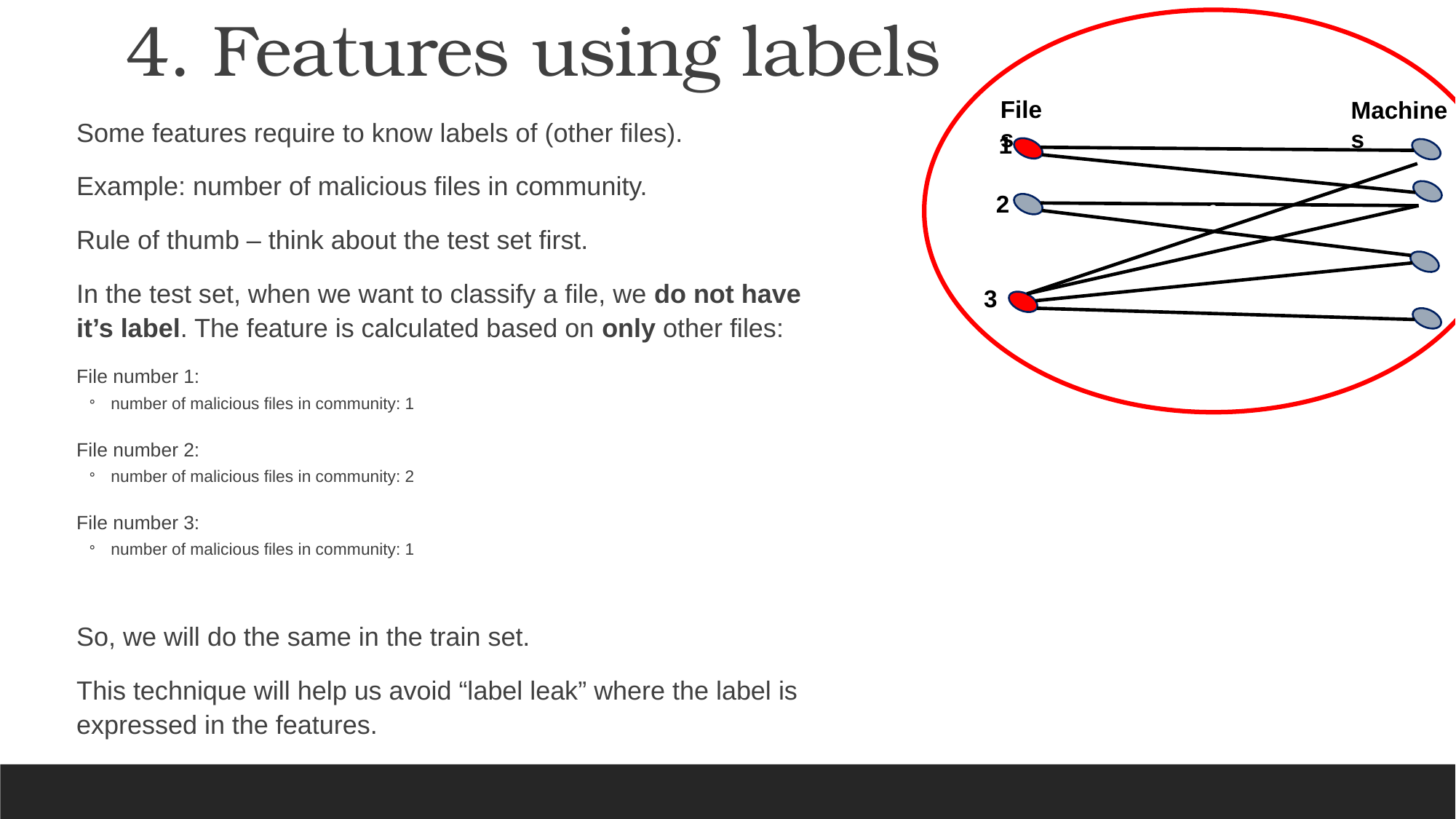

4. Features using labels

2
Files
Machines
Some features require to know labels of (other files).
Example: number of malicious files in community.
Rule of thumb – think about the test set first.
In the test set, when we want to classify a file, we do not have it’s label. The feature is calculated based on only other files:
File number 1:
number of malicious files in community: 1
File number 2:
number of malicious files in community: 2
File number 3:
number of malicious files in community: 1

So, we will do the same in the train set.
This technique will help us avoid “label leak” where the label is expressed in the features.
1

2

3